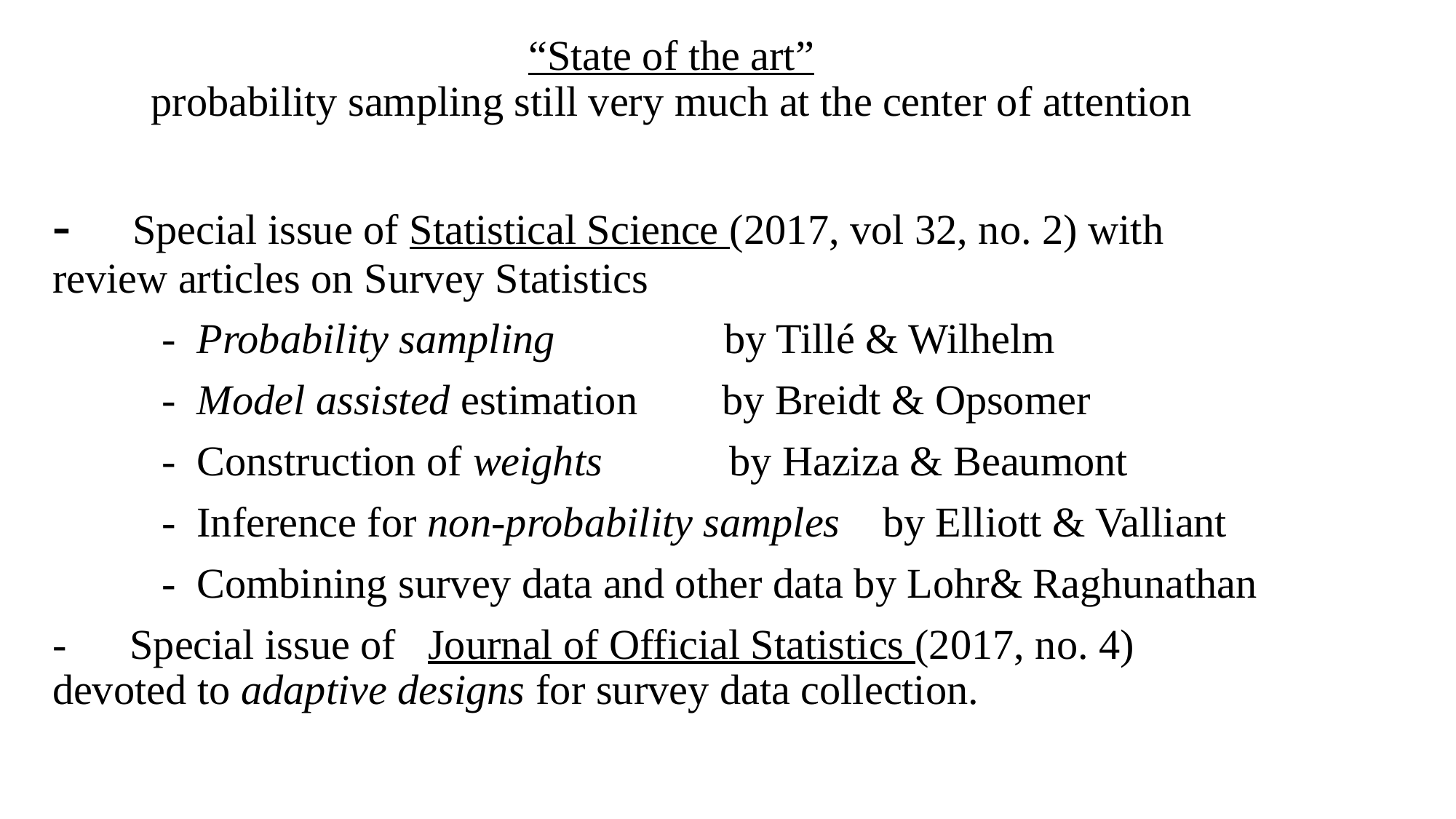

# “State of the art” probability sampling still very much at the center of attention
-     Special issue of Statistical Science (2017, vol 32, no. 2) with review articles on Survey Statistics
	-  Probability sampling                by Tillé & Wilhelm
	-  Model assisted estimation        by Breidt & Opsomer
	-  Construction of weights            by Haziza & Beaumont
	-  Inference for non-probability samples    by Elliott & Valliant
	-  Combining survey data and other data by Lohr& Raghunathan
-      Special issue of   Journal of Official Statistics (2017, no. 4) devoted to adaptive designs for survey data collection.